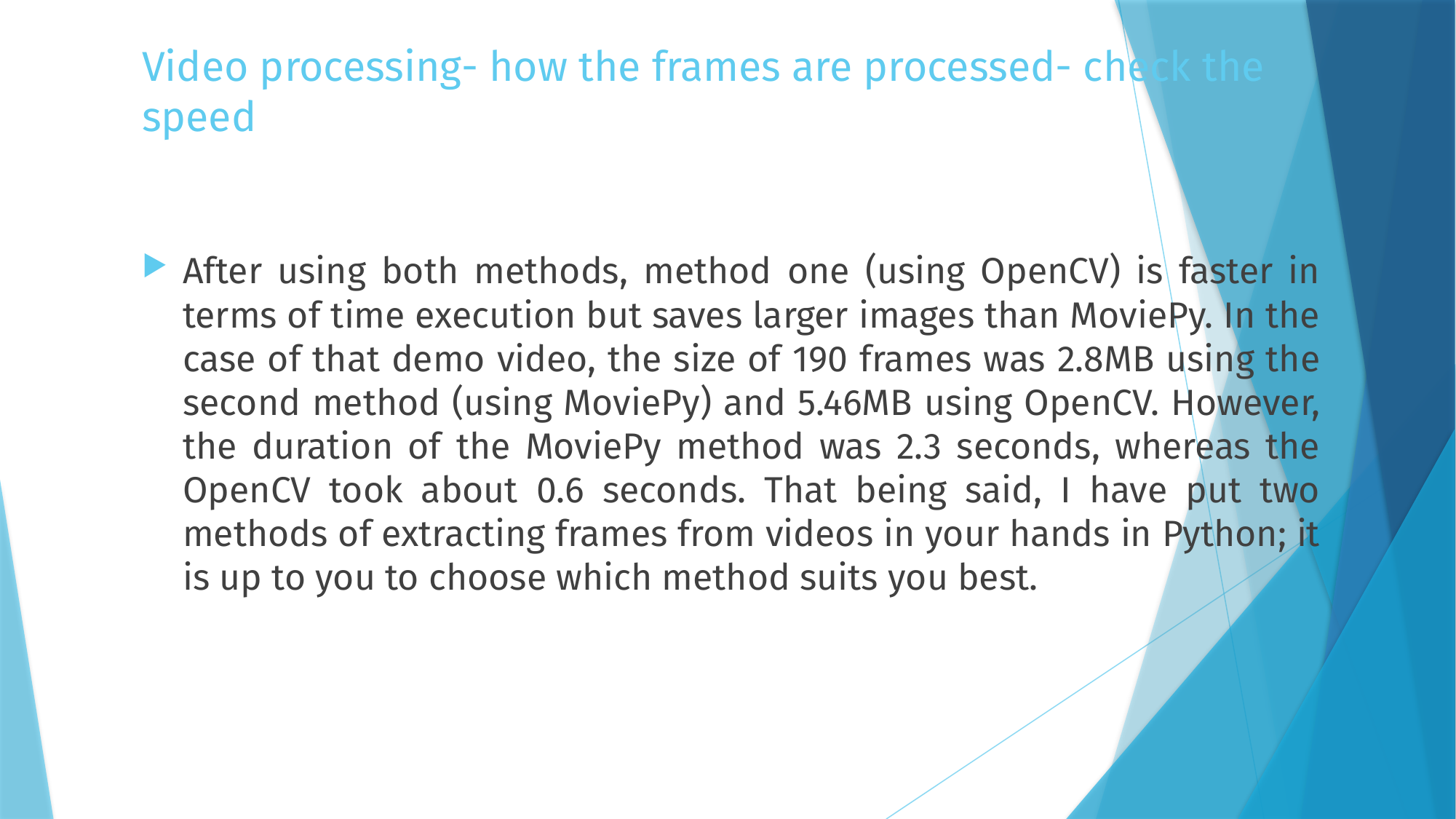

# Video processing- how the frames are processed- check the speed

After using both methods, method one (using OpenCV) is faster in terms of time execution but saves larger images than MoviePy. In the case of that demo video, the size of 190 frames was 2.8MB using the second method (using MoviePy) and 5.46MB using OpenCV. However, the duration of the MoviePy method was 2.3 seconds, whereas the OpenCV took about 0.6 seconds. That being said, I have put two methods of extracting frames from videos in your hands in Python; it is up to you to choose which method suits you best.